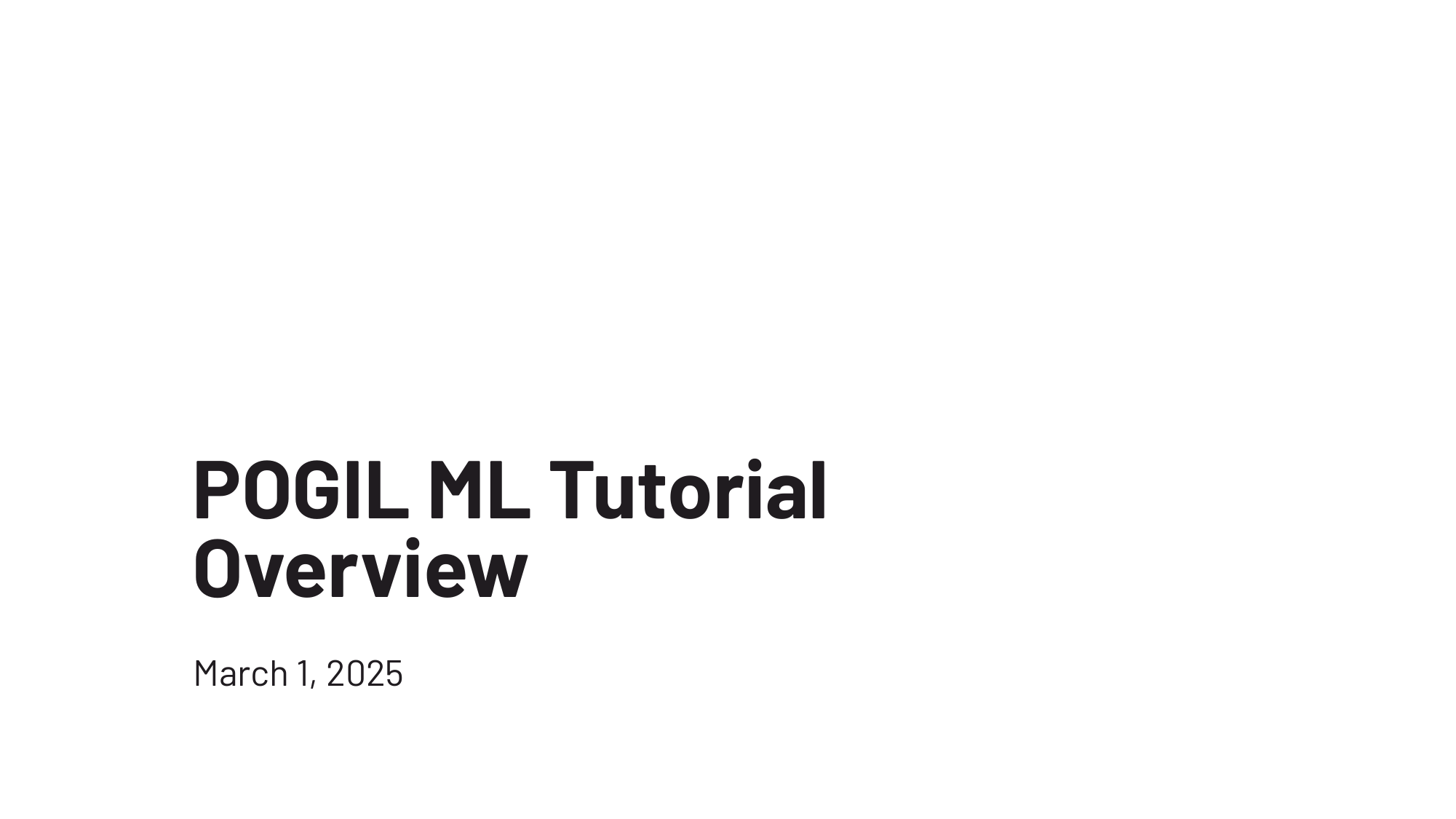

# POGIL ML Tutorial Overview
March 1, 2025